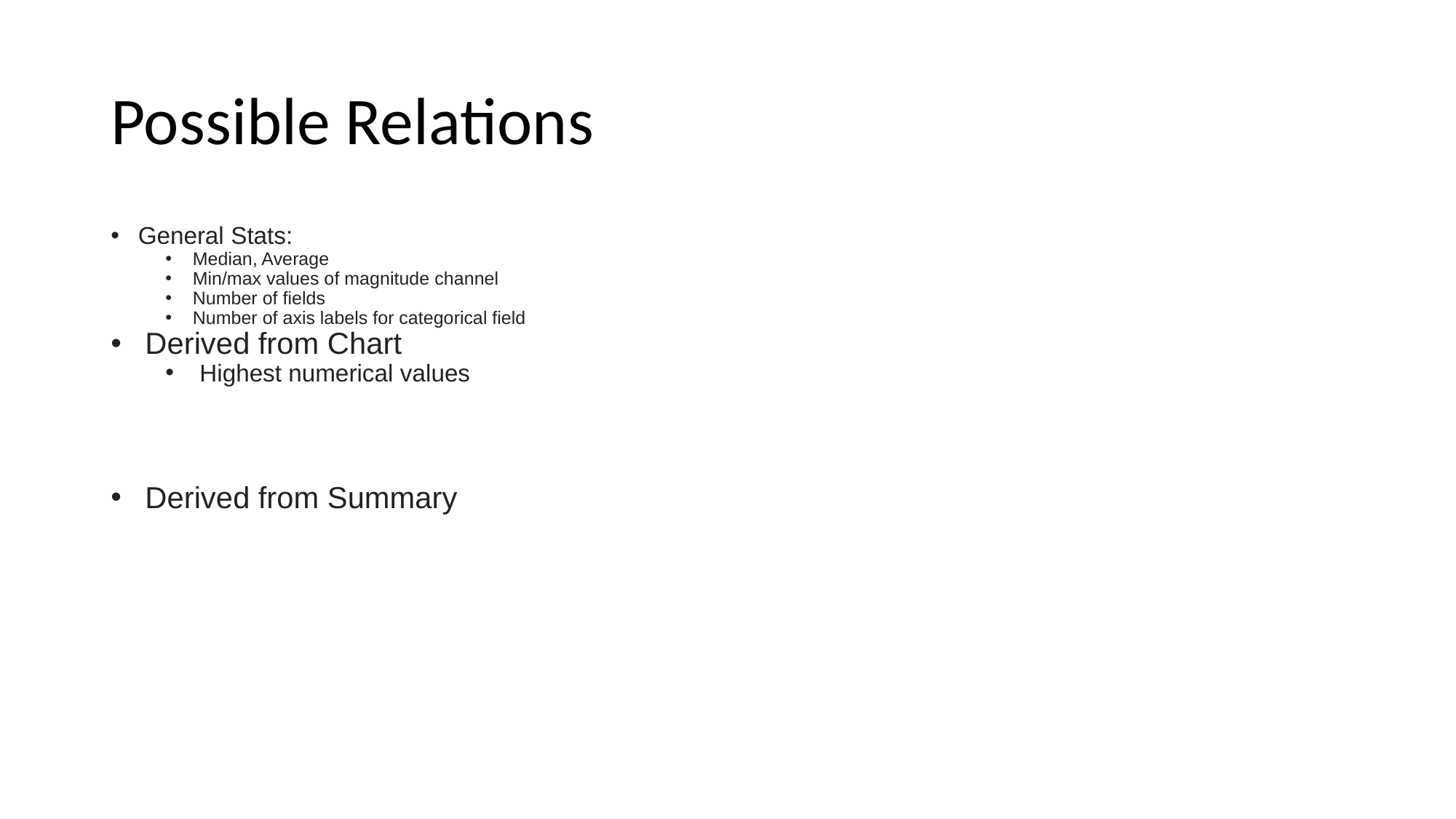

# Possible Relations
General Stats:
Median, Average
Min/max values of magnitude channel
Number of fields
Number of axis labels for categorical field
Derived from Chart
Highest numerical values

Derived from Summary